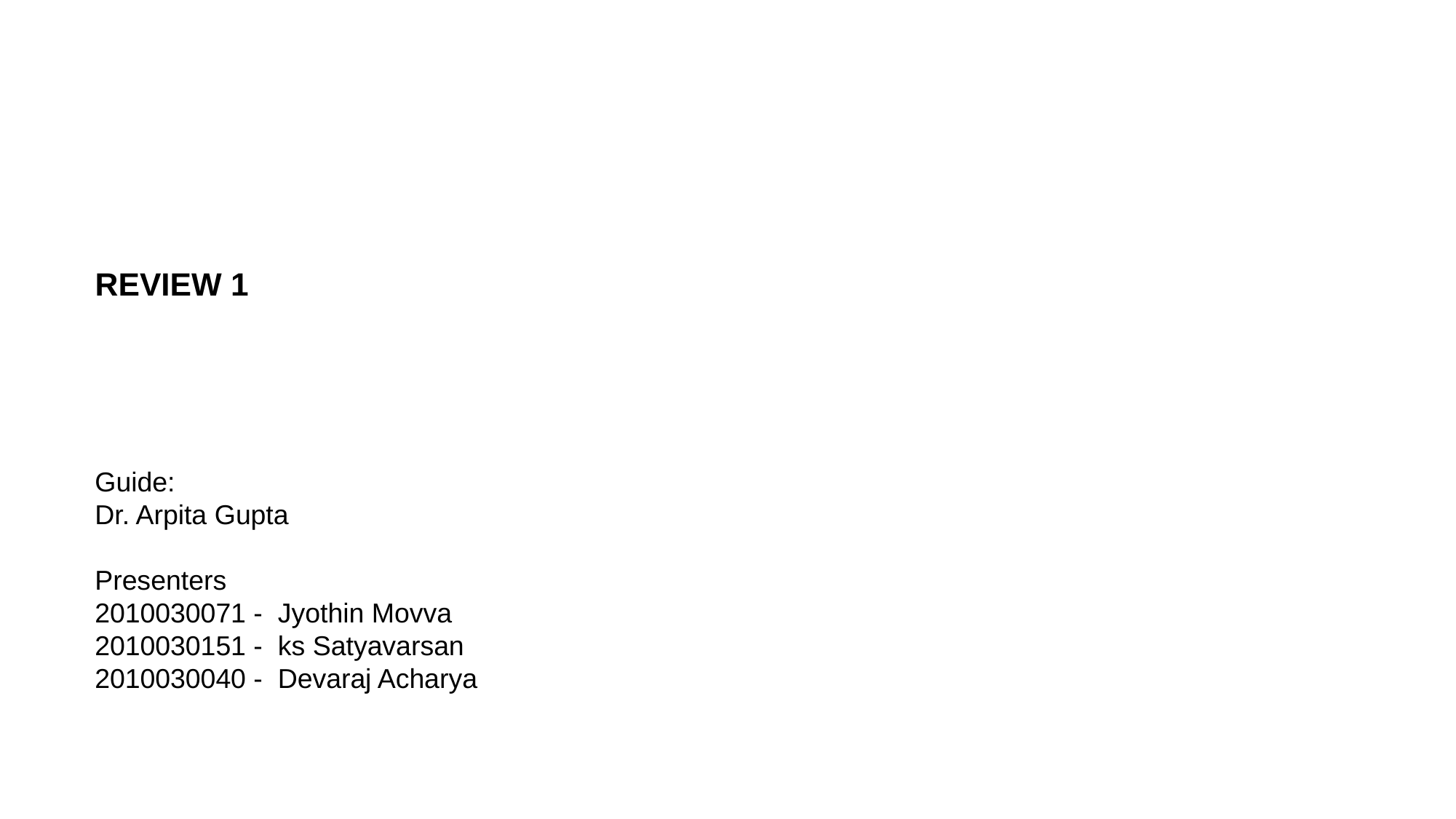

# Review 1
Guide:
Dr. Arpita Gupta

Presenters
2010030071 -  Jyothin Movva
2010030151 -  ks Satyavarsan
2010030040 -  Devaraj Acharya